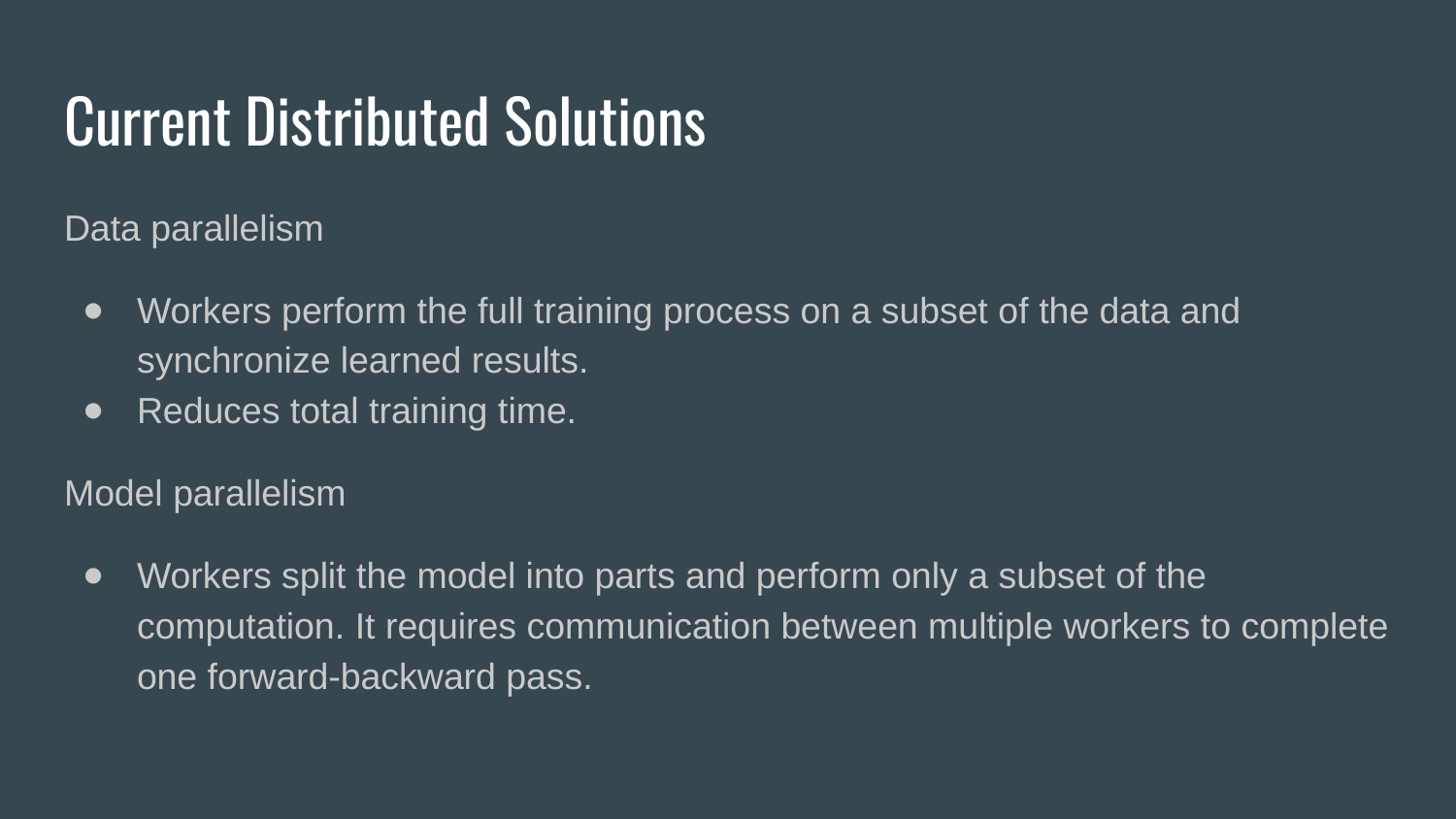

# Current Distributed Solutions
Data parallelism
Workers perform the full training process on a subset of the data and synchronize learned results.
Reduces total training time.
Model parallelism
Workers split the model into parts and perform only a subset of the computation. It requires communication between multiple workers to complete one forward-backward pass.